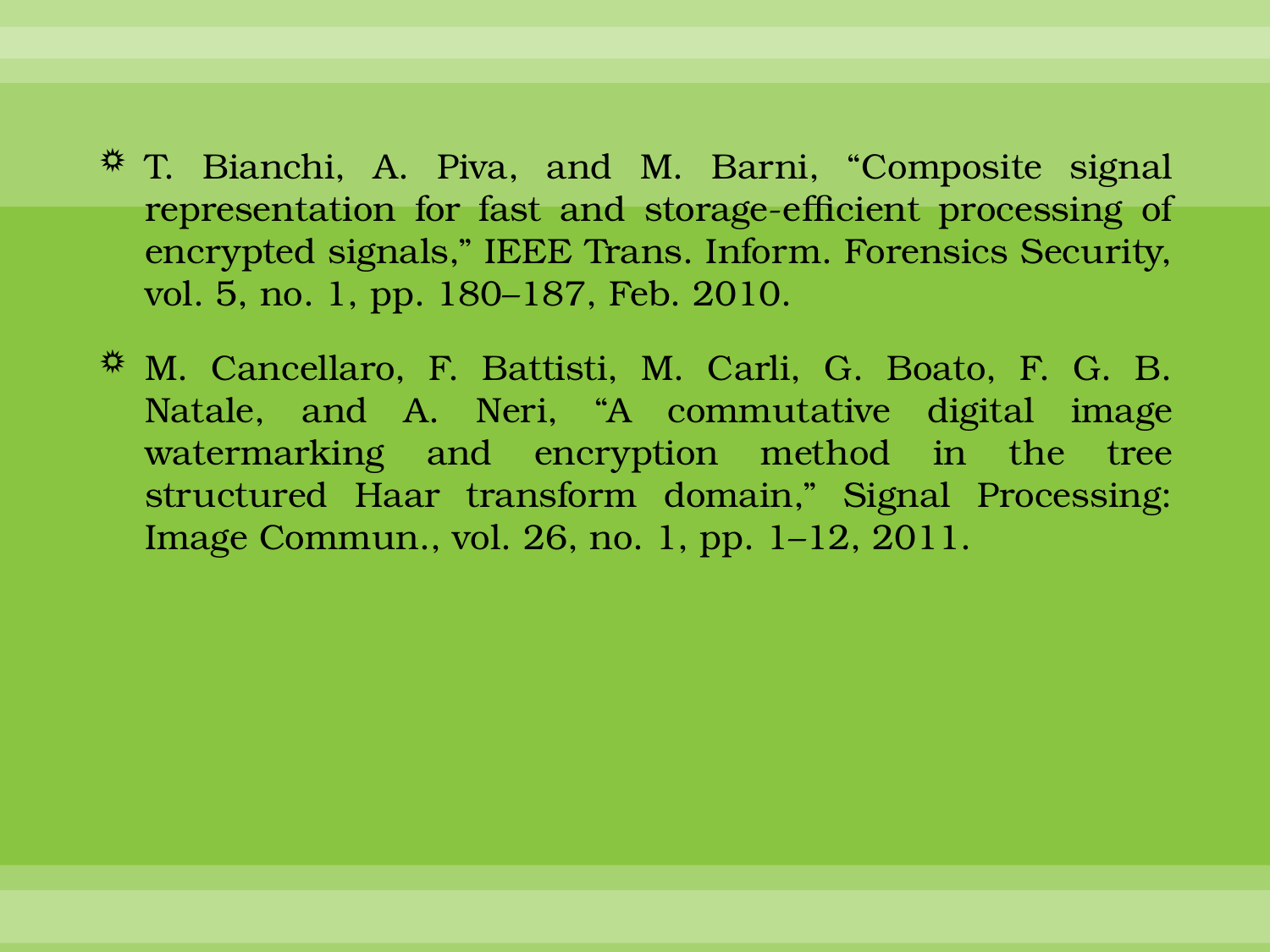

T. Bianchi, A. Piva, and M. Barni, “Composite signal representation for fast and storage-efficient processing of encrypted signals,” IEEE Trans. Inform. Forensics Security, vol. 5, no. 1, pp. 180–187, Feb. 2010.
M. Cancellaro, F. Battisti, M. Carli, G. Boato, F. G. B. Natale, and A. Neri, “A commutative digital image watermarking and encryption method in the tree structured Haar transform domain,” Signal Processing: Image Commun., vol. 26, no. 1, pp. 1–12, 2011.